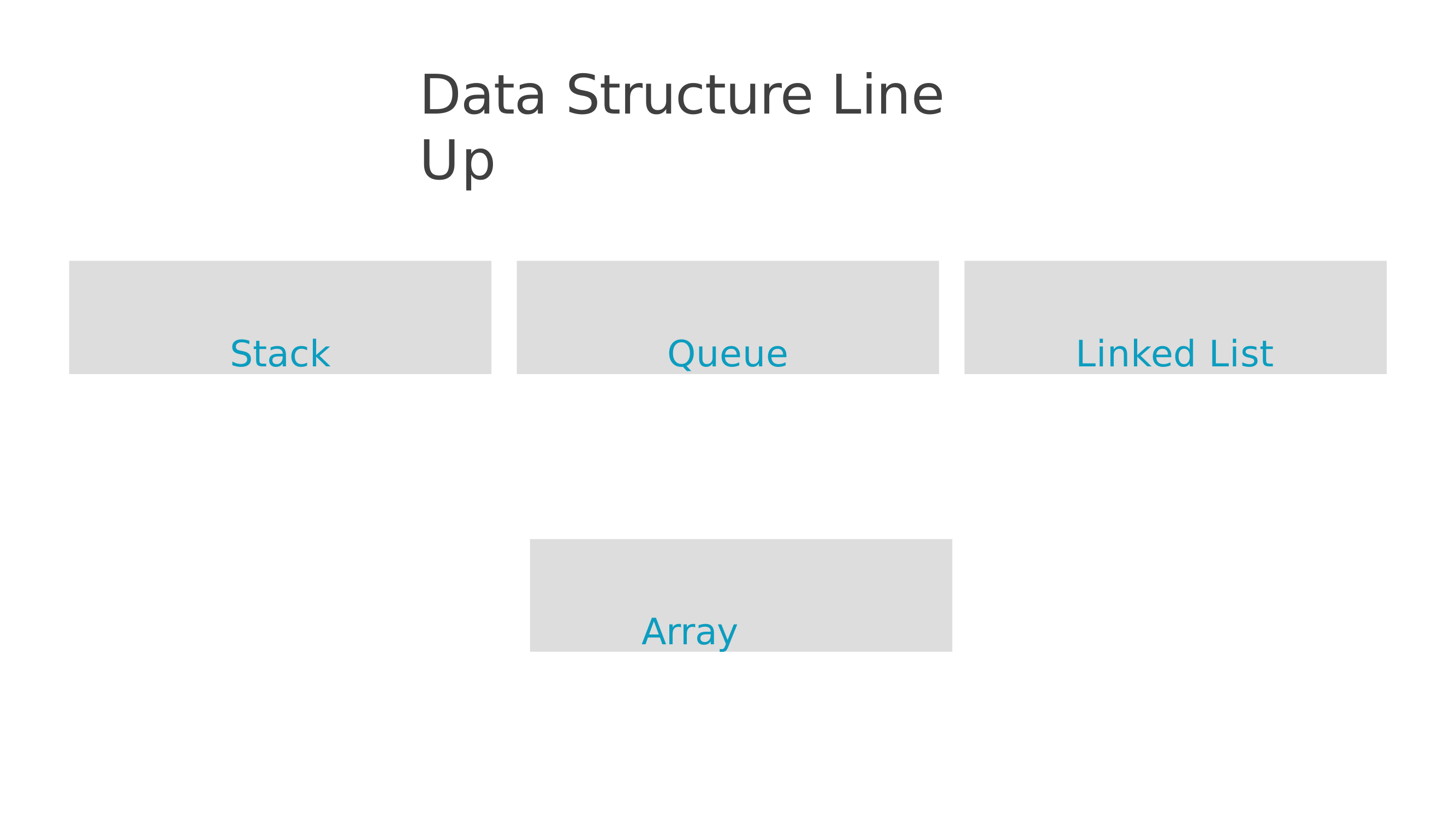

# Data Structure Line Up

Stack

Queue

Linked List

Array
4